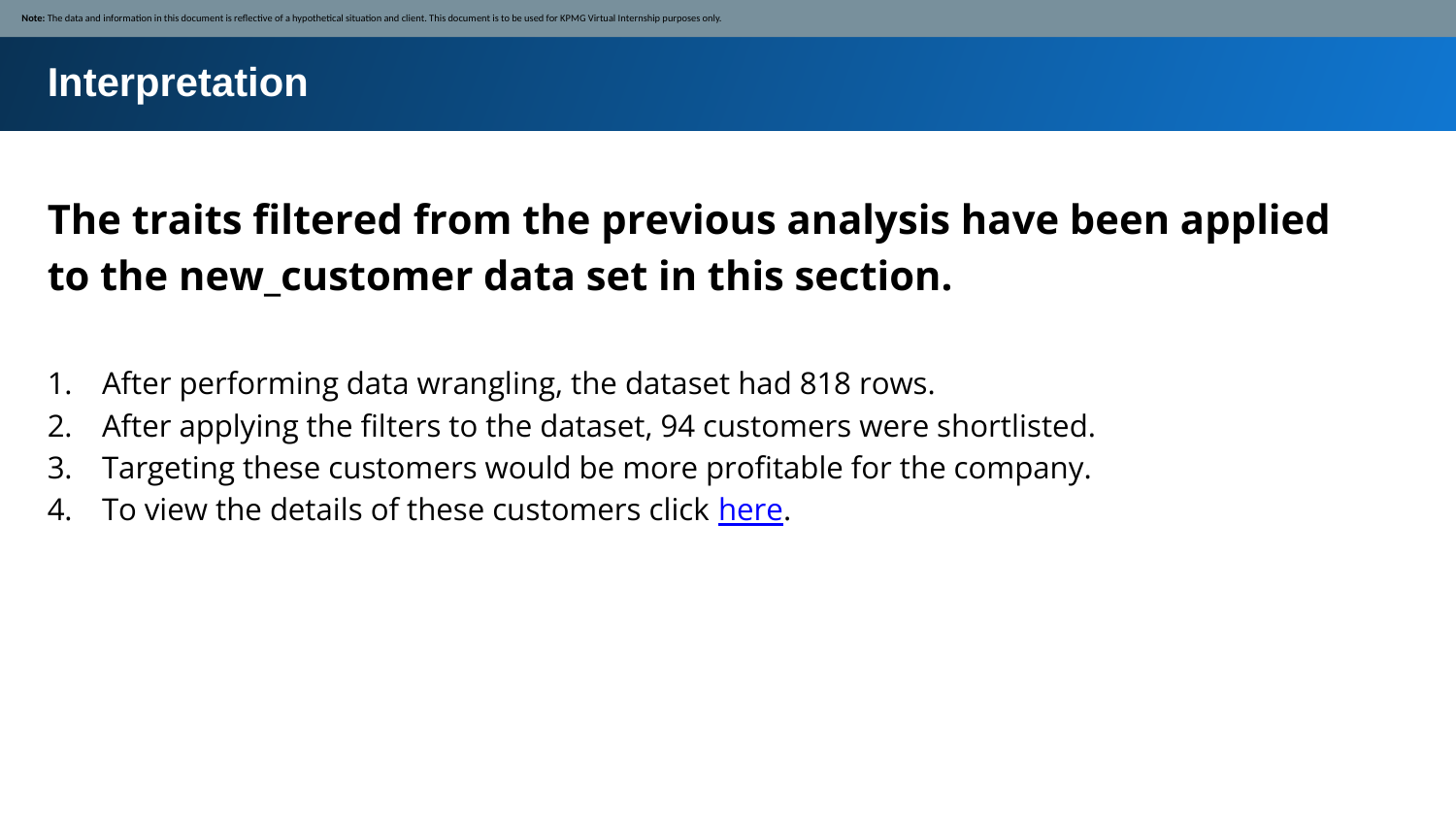

Note: The data and information in this document is reflective of a hypothetical situation and client. This document is to be used for KPMG Virtual Internship purposes only.
Interpretation
The traits filtered from the previous analysis have been applied to the new_customer data set in this section.
After performing data wrangling, the dataset had 818 rows.
After applying the filters to the dataset, 94 customers were shortlisted.
Targeting these customers would be more profitable for the company.
To view the details of these customers click here.